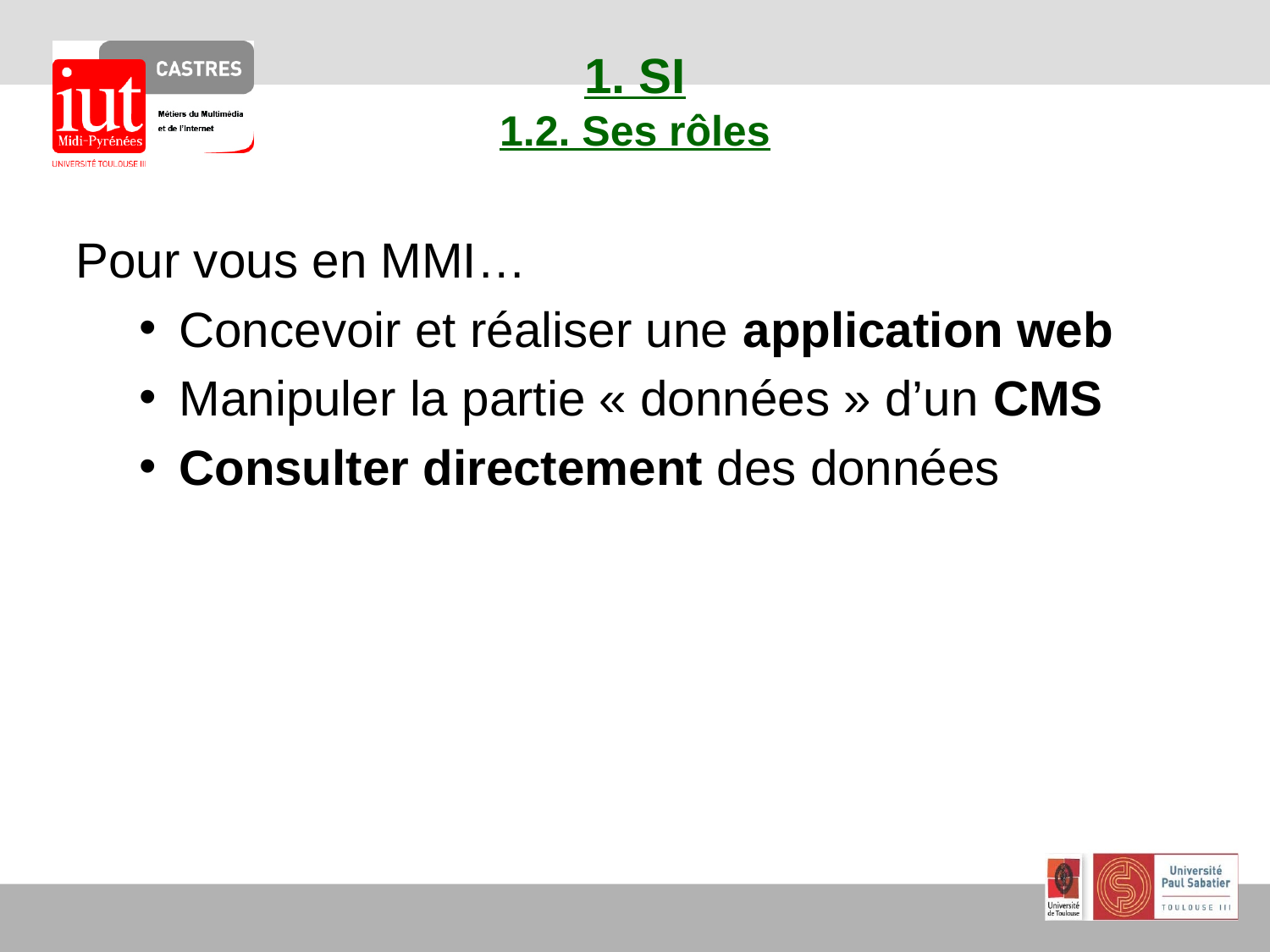

# 1. SI 1.2. Ses rôles
Pour vous en MMI…
Concevoir et réaliser une application web
Manipuler la partie « données » d’un CMS
Consulter directement des données